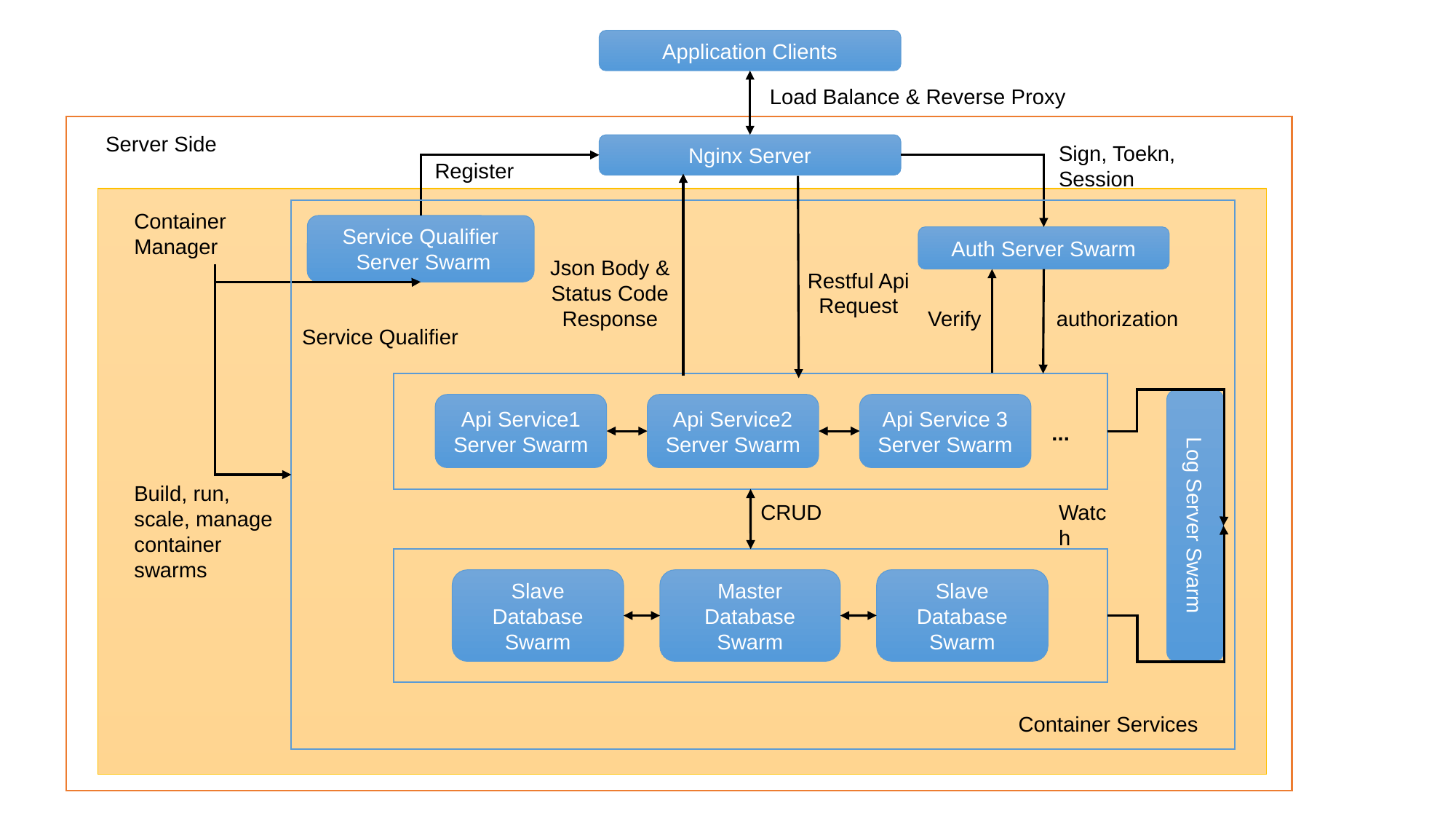

Application Clients
Load Balance & Reverse Proxy

Server Side
Nginx Server
Sign, Toekn, Session
Register

Container Manager
Service Qualifier
 Server Swarm
Auth Server Swarm
Json Body & Status Code Response
Restful Api Request
Verify
authorization
Service Qualifier

Log Server Swarm
Api Service1 Server Swarm
Api Service2 Server Swarm
Api Service 3 Server Swarm
...
Build, run,
scale, manage
container
swarms
CRUD
Watch

Slave Database Swarm
Slave Database Swarm
Master Database Swarm
Container Services